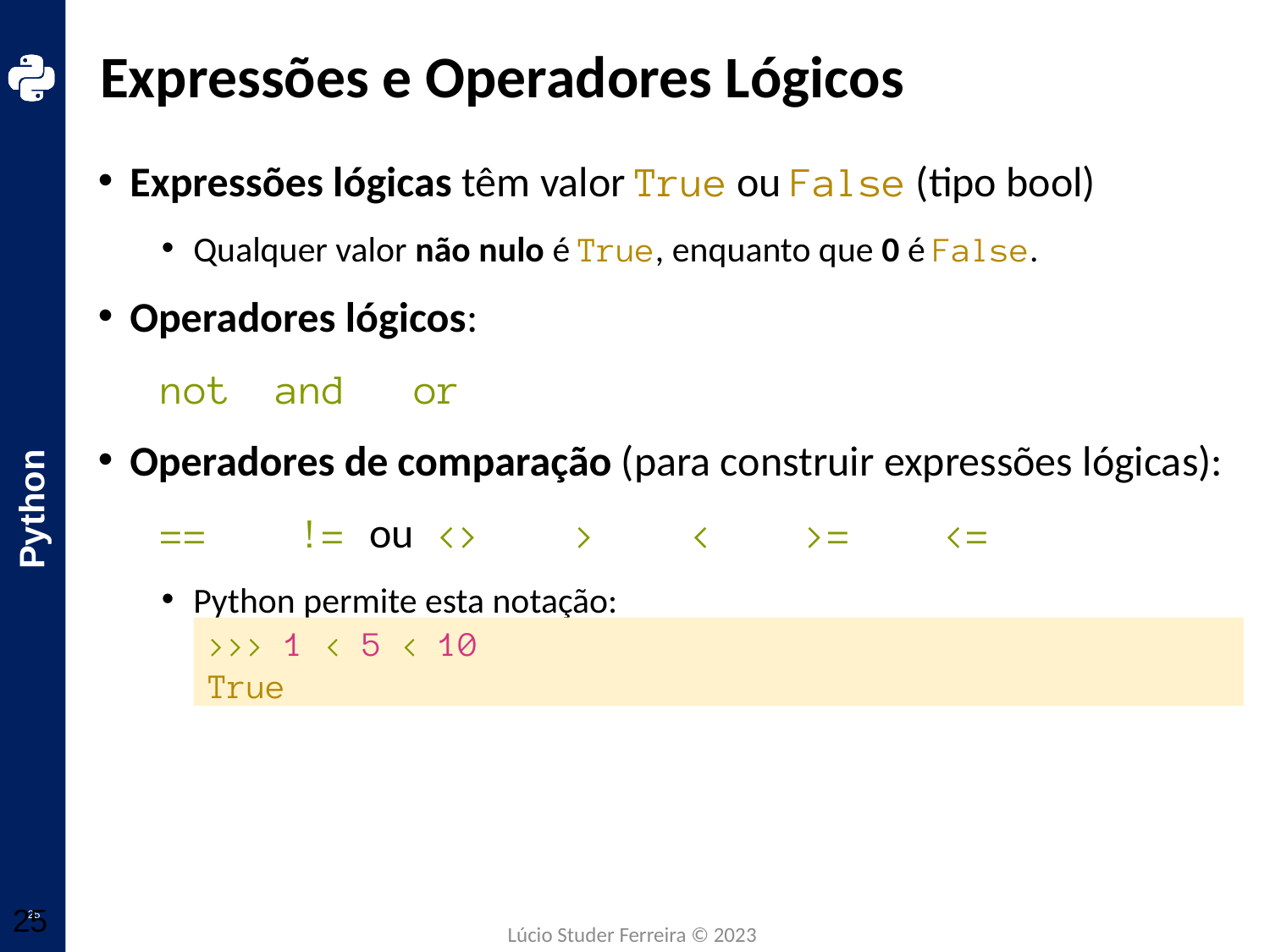

# Expressões e Operadores Lógicos
Expressões lógicas têm valor True ou False (tipo bool)
Qualquer valor não nulo é True, enquanto que 0 é False.
Operadores lógicos:
not  and   or
Operadores de comparação (para construir expressões lógicas):
==    != ou <>    >    <    >=    <=
Python permite esta notação:

>>> 1 < 5 < 10
True
25